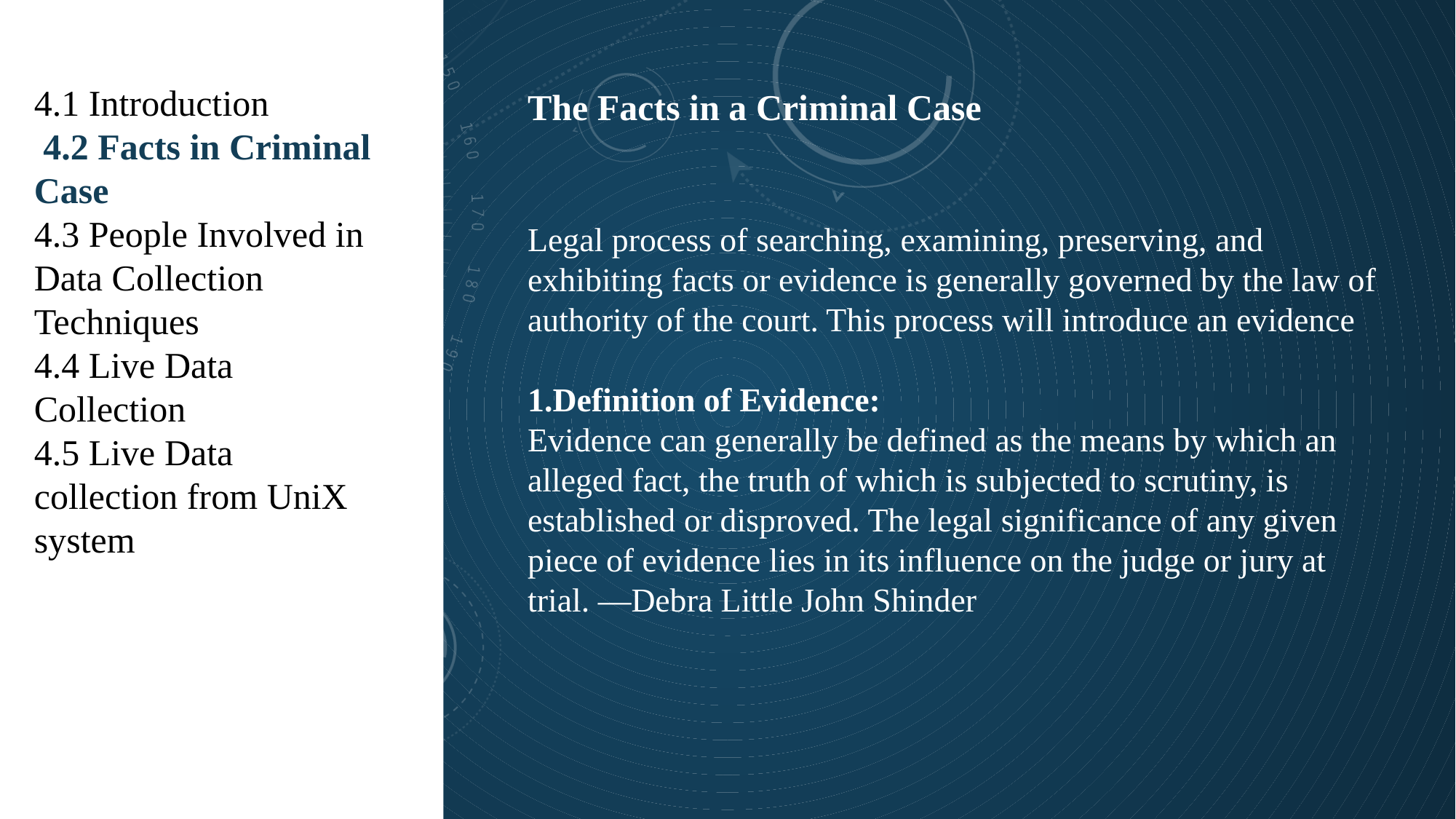

4.1 Introduction
 4.2 Facts in Criminal Case
4.3 People Involved in Data Collection Techniques
4.4 Live Data Collection
4.5 Live Data collection from UniX system
The Facts in a Criminal Case
Legal process of searching, examining, preserving, and exhibiting facts or evidence is generally governed by the law of authority of the court. This process will introduce an evidence

1.Definition of Evidence:
Evidence can generally be defined as the means by which an alleged fact, the truth of which is subjected to scrutiny, is established or disproved. The legal significance of any given piece of evidence lies in its influence on the judge or jury at trial. —Debra Little John Shinder